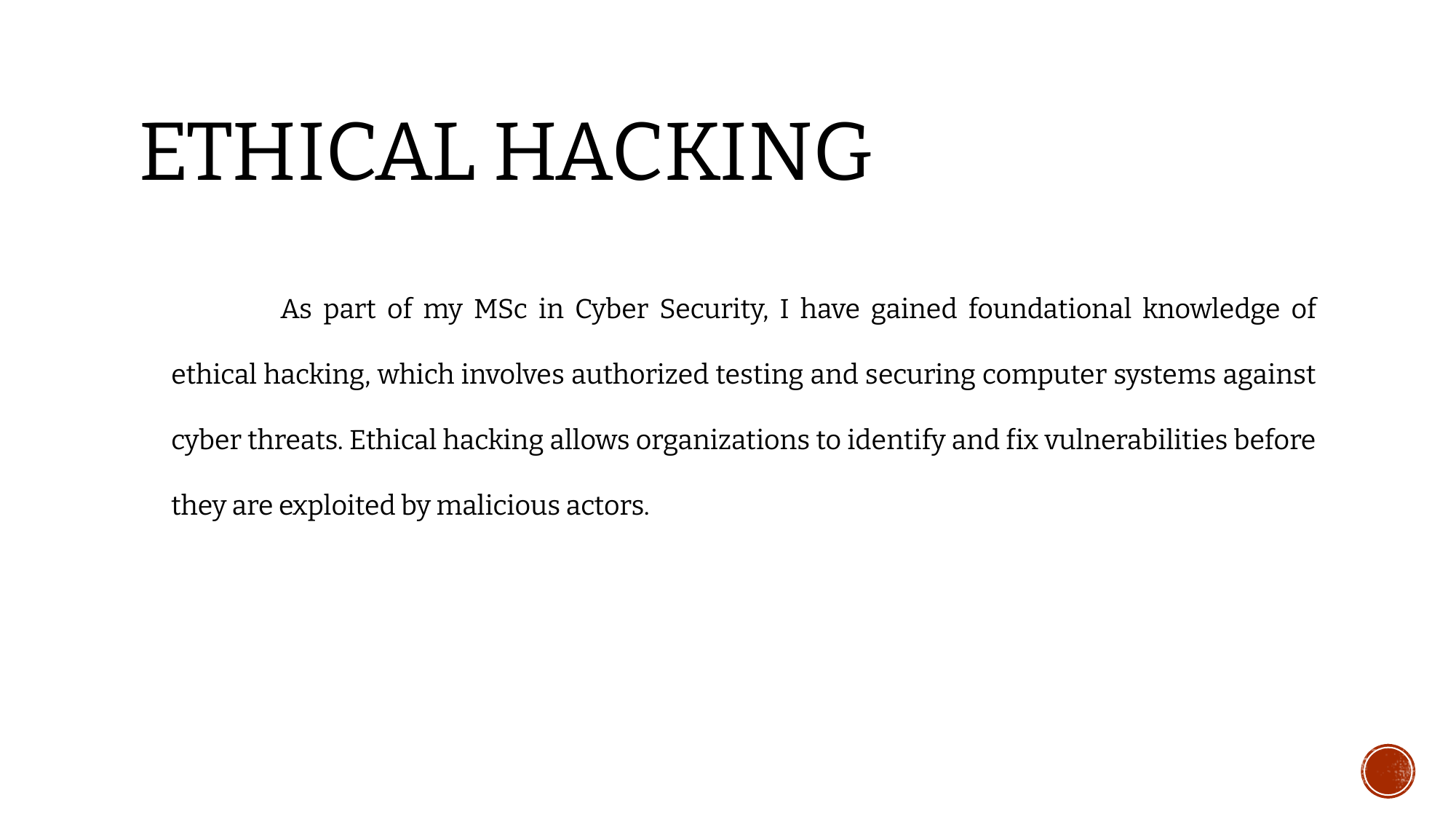

# Ethical hacking
	As part of my MSc in Cyber Security, I have gained foundational knowledge of ethical hacking, which involves authorized testing and securing computer systems against cyber threats. Ethical hacking allows organizations to identify and fix vulnerabilities before they are exploited by malicious actors.